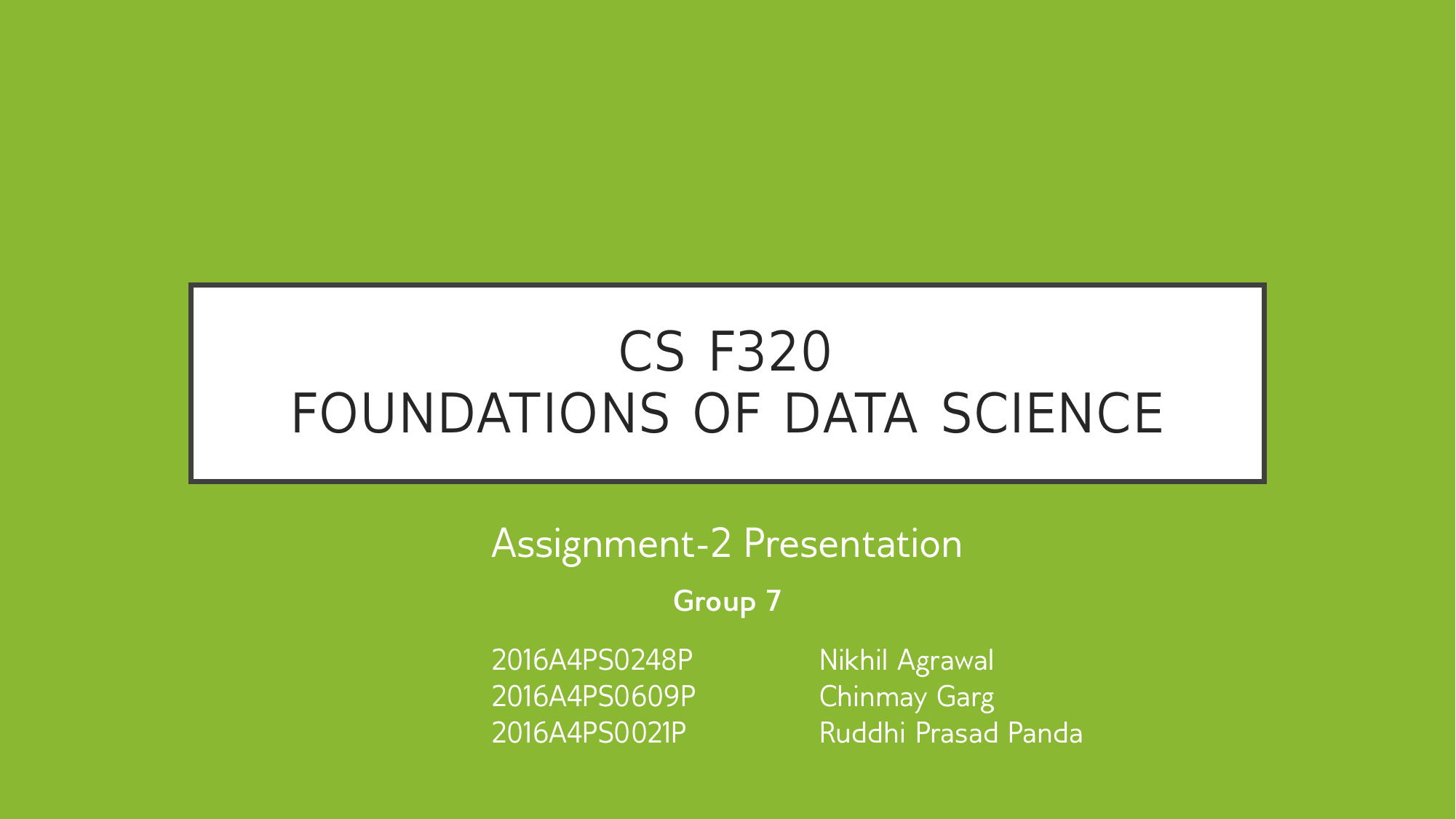

# CS F320 Foundations of data scienCe
Assignment-2 Presentation
Group 7
2016A4PS0248P		Nikhil Agrawal
2016A4PS0609P		Chinmay Garg
2016A4PS0021P		Ruddhi Prasad Panda